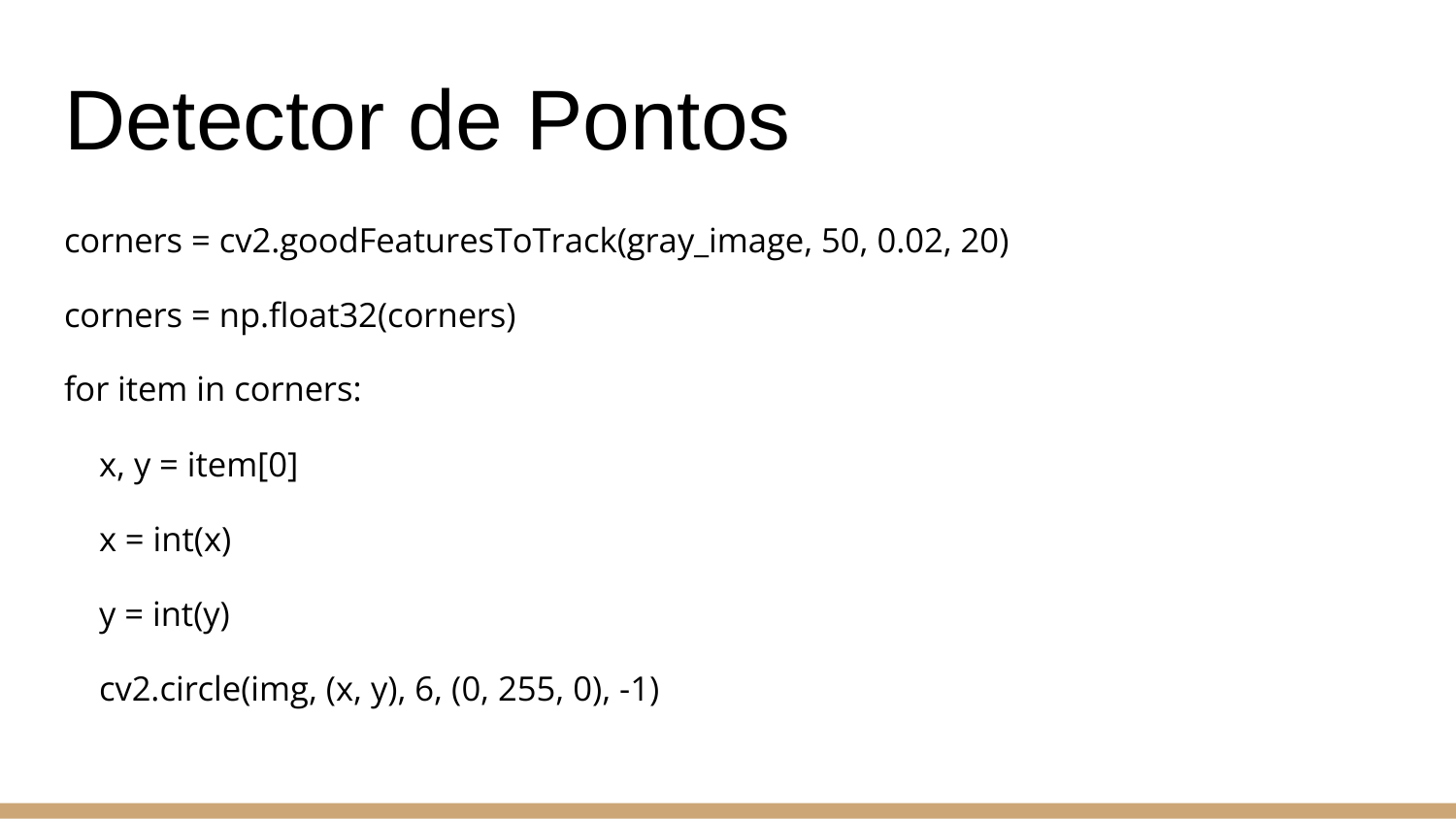

# Detector de Pontos
corners = cv2.goodFeaturesToTrack(gray_image, 50, 0.02, 20)
corners = np.float32(corners)
for item in corners:
    x, y = item[0]
    x = int(x)
    y = int(y)
    cv2.circle(img, (x, y), 6, (0, 255, 0), -1)